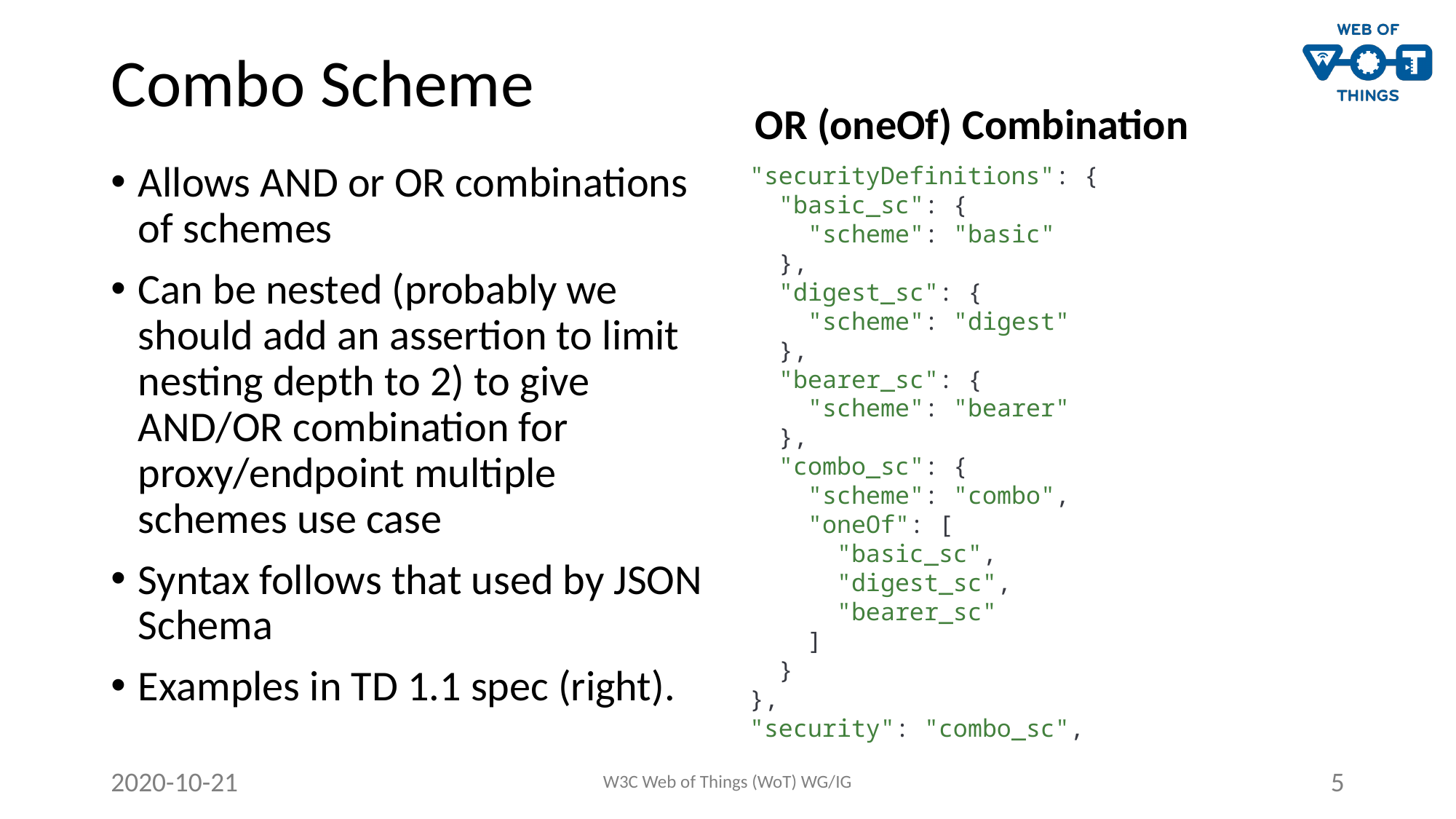

# Combo Scheme

OR (oneOf) Combination

Allows AND or OR combinations of schemes
Can be nested (probably we should add an assertion to limit nesting depth to 2) to give AND/OR combination for proxy/endpoint multiple schemes use case
Syntax follows that used by JSON Schema
Examples in TD 1.1 spec (right).

"securityDefinitions": {
  "basic_sc": {
    "scheme": "basic"
  },
  "digest_sc": {
    "scheme": "digest"
  },
  "bearer_sc": {
    "scheme": "bearer"
  },
  "combo_sc": {
    "scheme": "combo",
    "oneOf": [
      "basic_sc",
      "digest_sc",
      "bearer_sc"
    ]
  }
},
"security": "combo_sc",
2020-10-21
W3C Web of Things (WoT) WG/IG
5